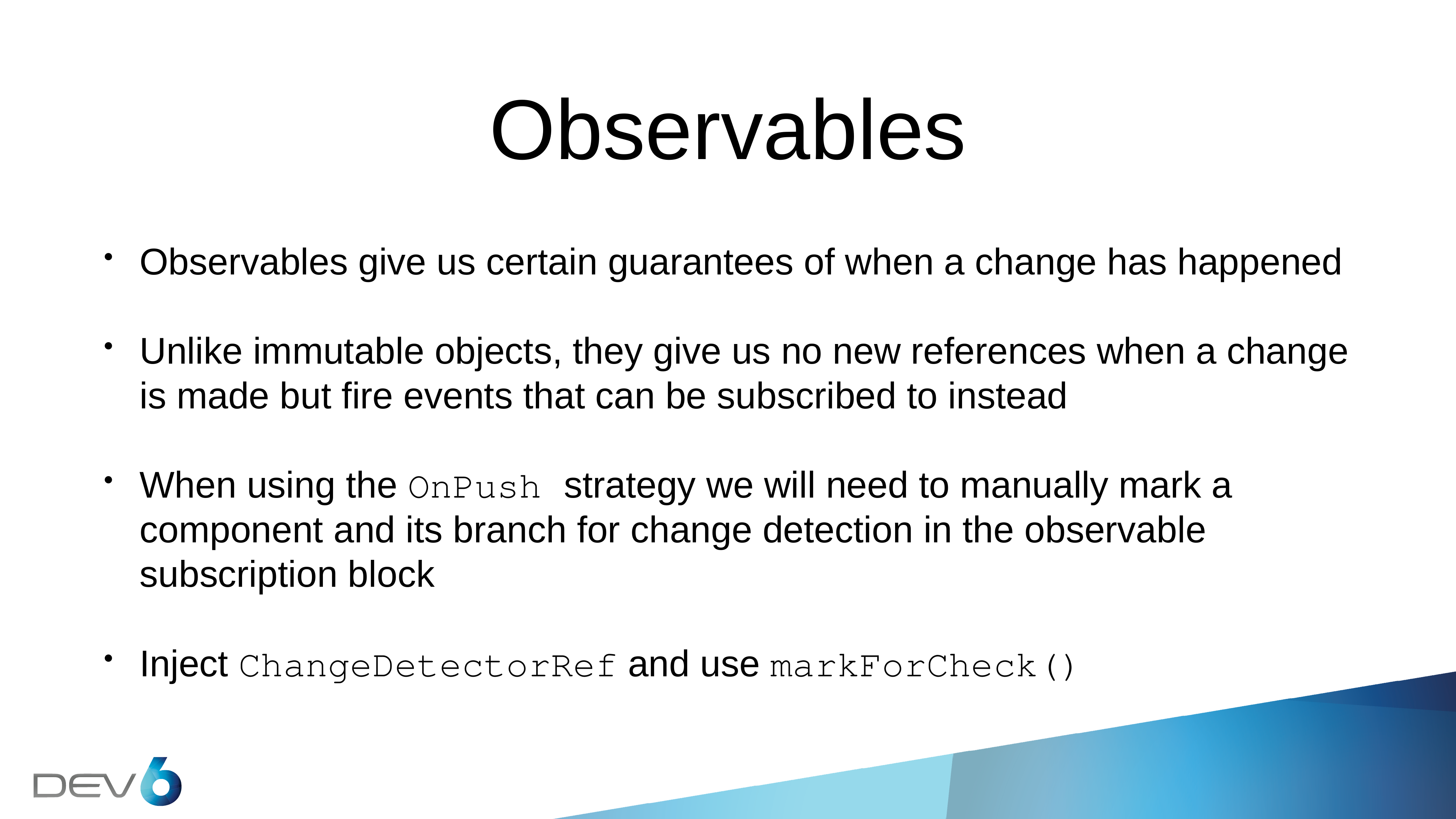

# Observables
Observables give us certain guarantees of when a change has happened
Unlike immutable objects, they give us no new references when a change is made but fire events that can be subscribed to instead
When using the OnPush strategy we will need to manually mark a component and its branch for change detection in the observable subscription block
Inject ChangeDetectorRef and use markForCheck()